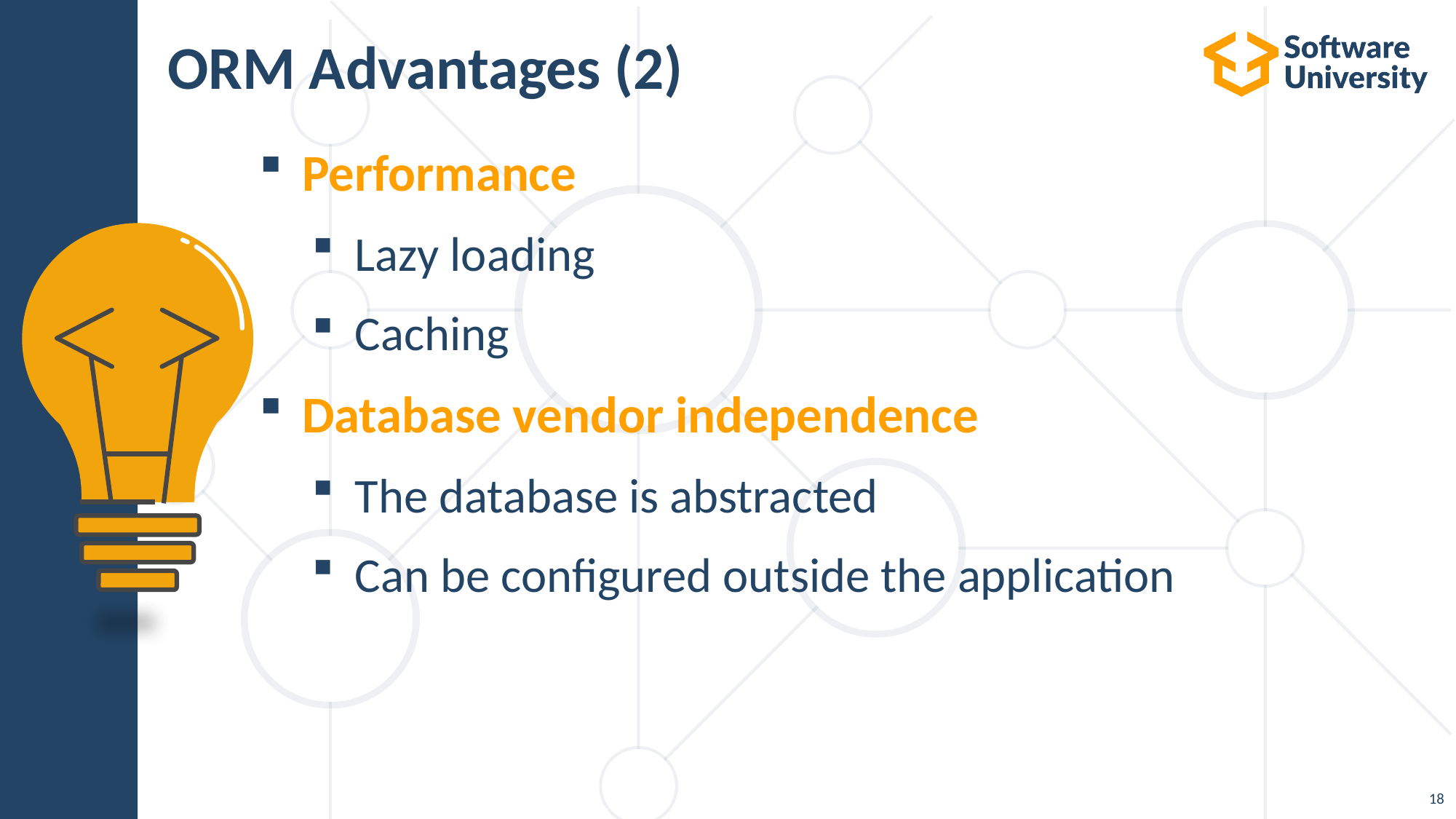

# ORM Advantages (2)
Performance
Lazy loading
Caching
Database vendor independence
The database is abstracted
Can be configured outside the application
18